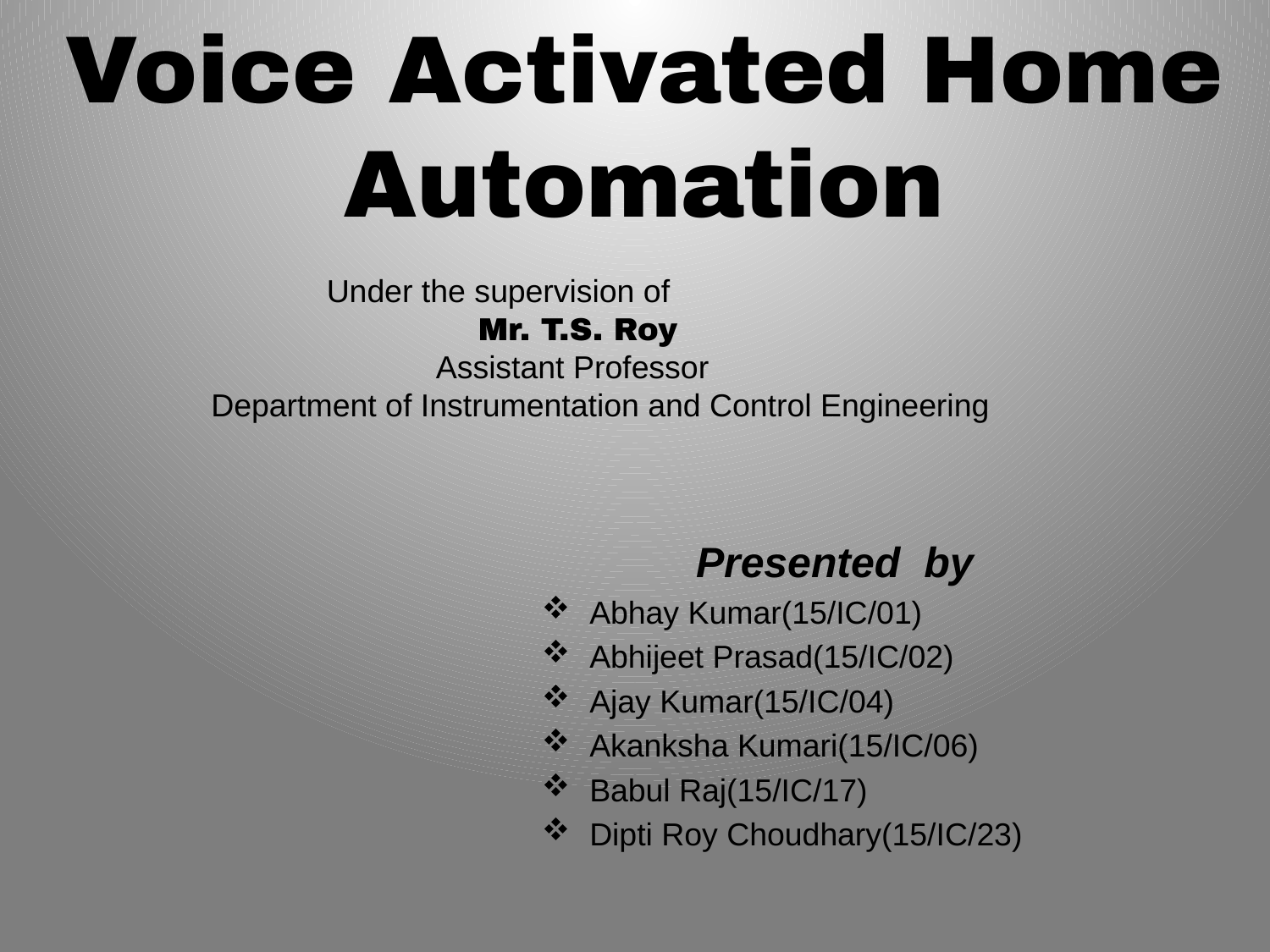

# Voice Activated Home Automation
                           Under the supervision of
                                     Mr. T.S. Roy
                                 Assistant Professor
              Department of Instrumentation and Control Engineering
             Presented  by
Abhay Kumar(15/IC/01)
Abhijeet Prasad(15/IC/02)
Ajay Kumar(15/IC/04)
Akanksha Kumari(15/IC/06)
Babul Raj(15/IC/17)
Dipti Roy Choudhary(15/IC/23)